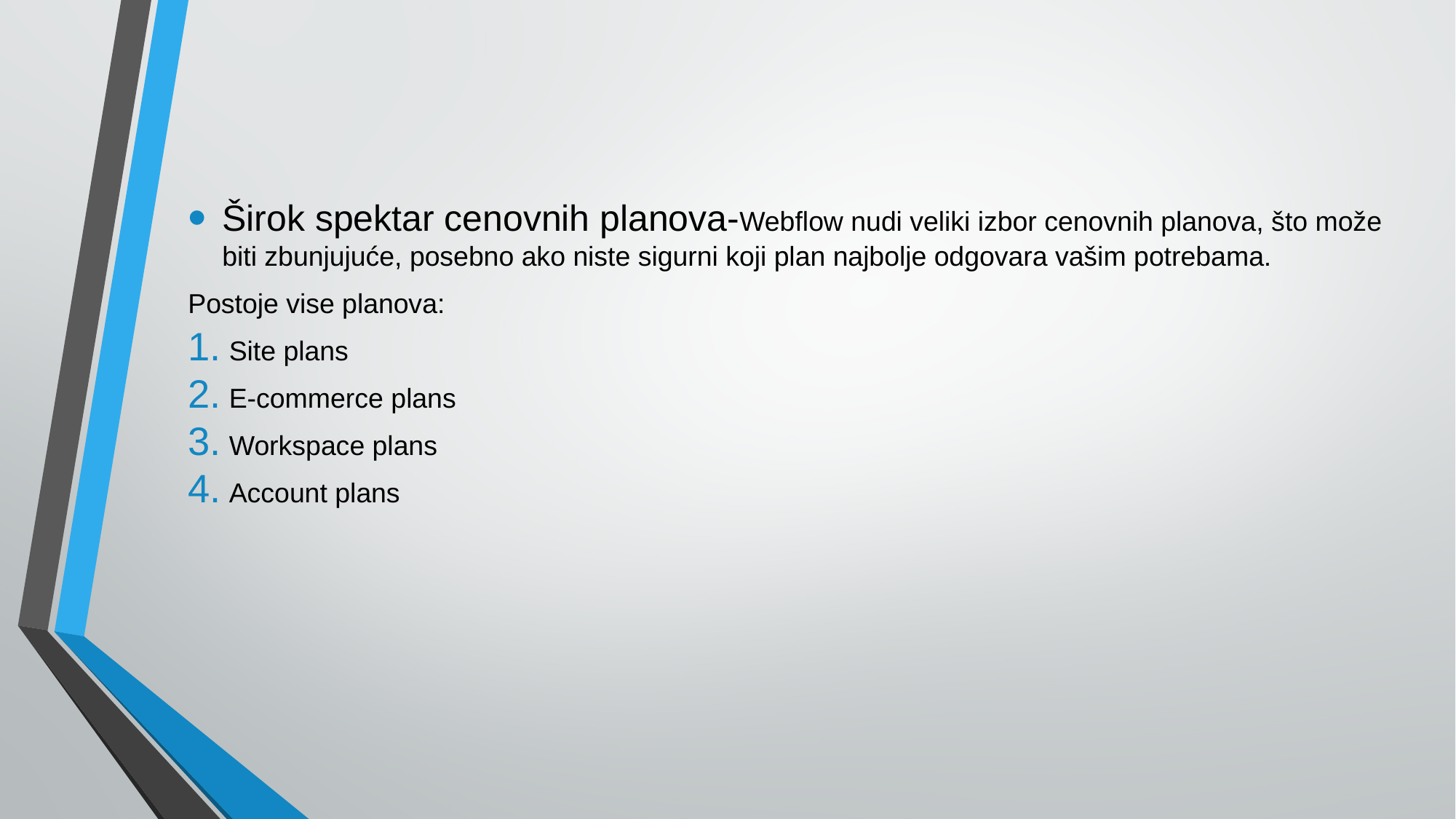

Širok spektar cenovnih planova-Webflow nudi veliki izbor cenovnih planova, što može biti zbunjujuće, posebno ako niste sigurni koji plan najbolje odgovara vašim potrebama.
Postoje vise planova:
Site plans
E-commerce plans
Workspace plans
Account plans